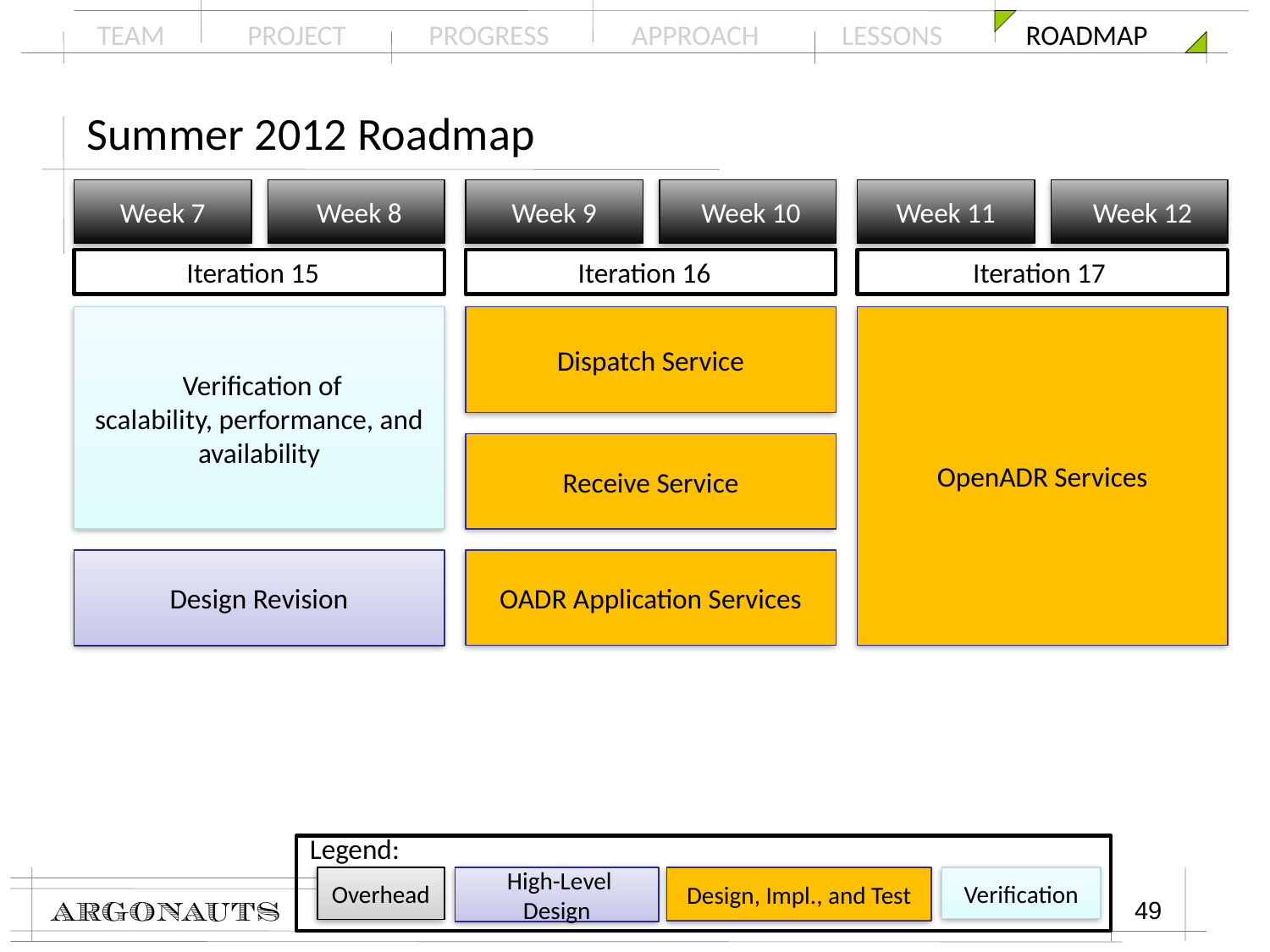

Summer 2012 Roadmap
Week 7
 Week 8
Iteration 15
 Verification of
scalability, performance, and availability
Design Revision
Week 9
 Week 10
Iteration 16
Dispatch Service
Receive Service
OADR Application Services
Week 11
 Week 12
Iteration 17
OpenADR Services
Legend:

Overhead
 High-Level Design
Design, Impl., and Test
Verification
49